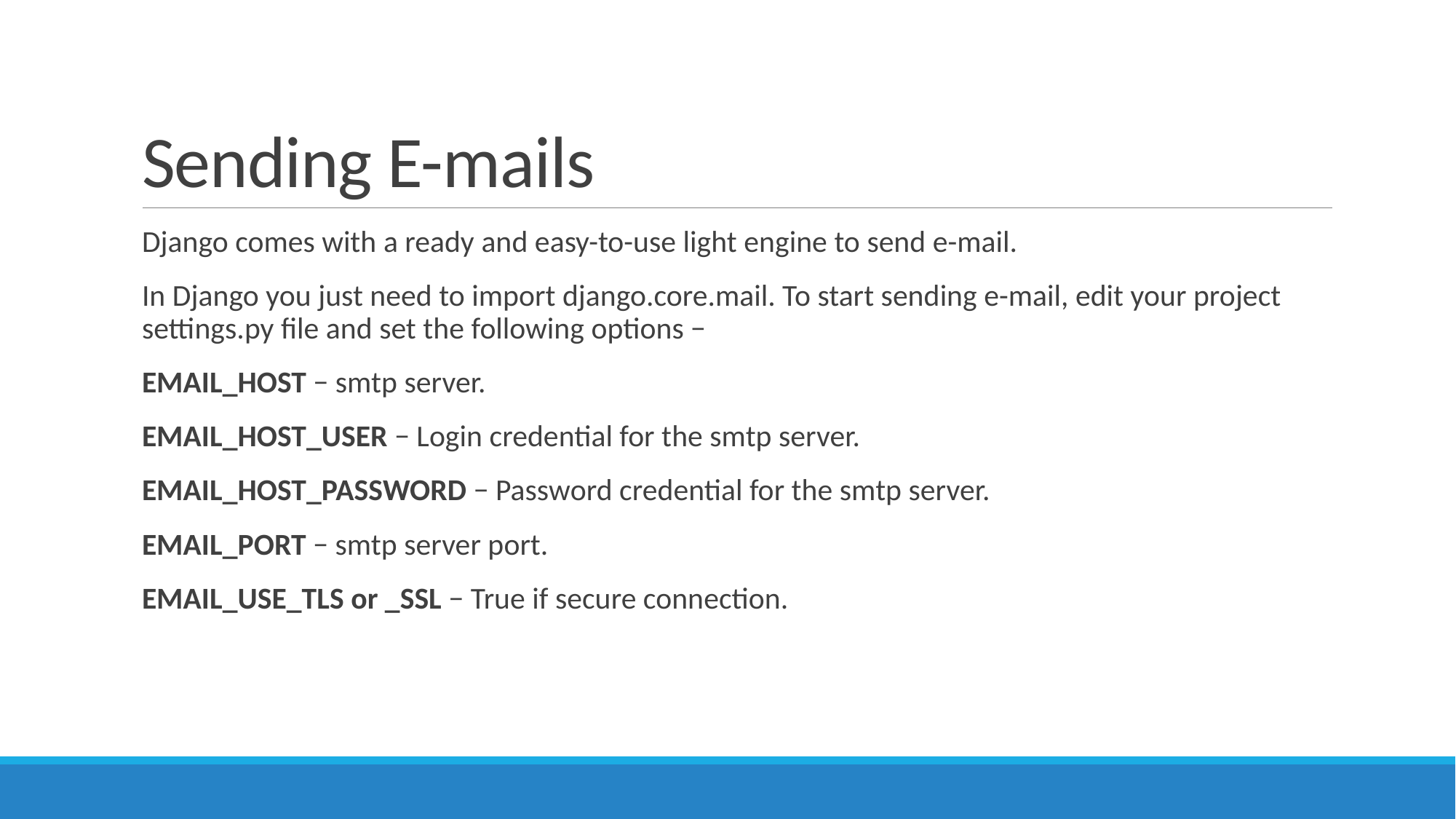

# Sending E-mails
Django comes with a ready and easy-to-use light engine to send e-mail.
In Django you just need to import django.core.mail. To start sending e-mail, edit your project settings.py file and set the following options −
EMAIL_HOST − smtp server.
EMAIL_HOST_USER − Login credential for the smtp server.
EMAIL_HOST_PASSWORD − Password credential for the smtp server.
EMAIL_PORT − smtp server port.
EMAIL_USE_TLS or _SSL − True if secure connection.